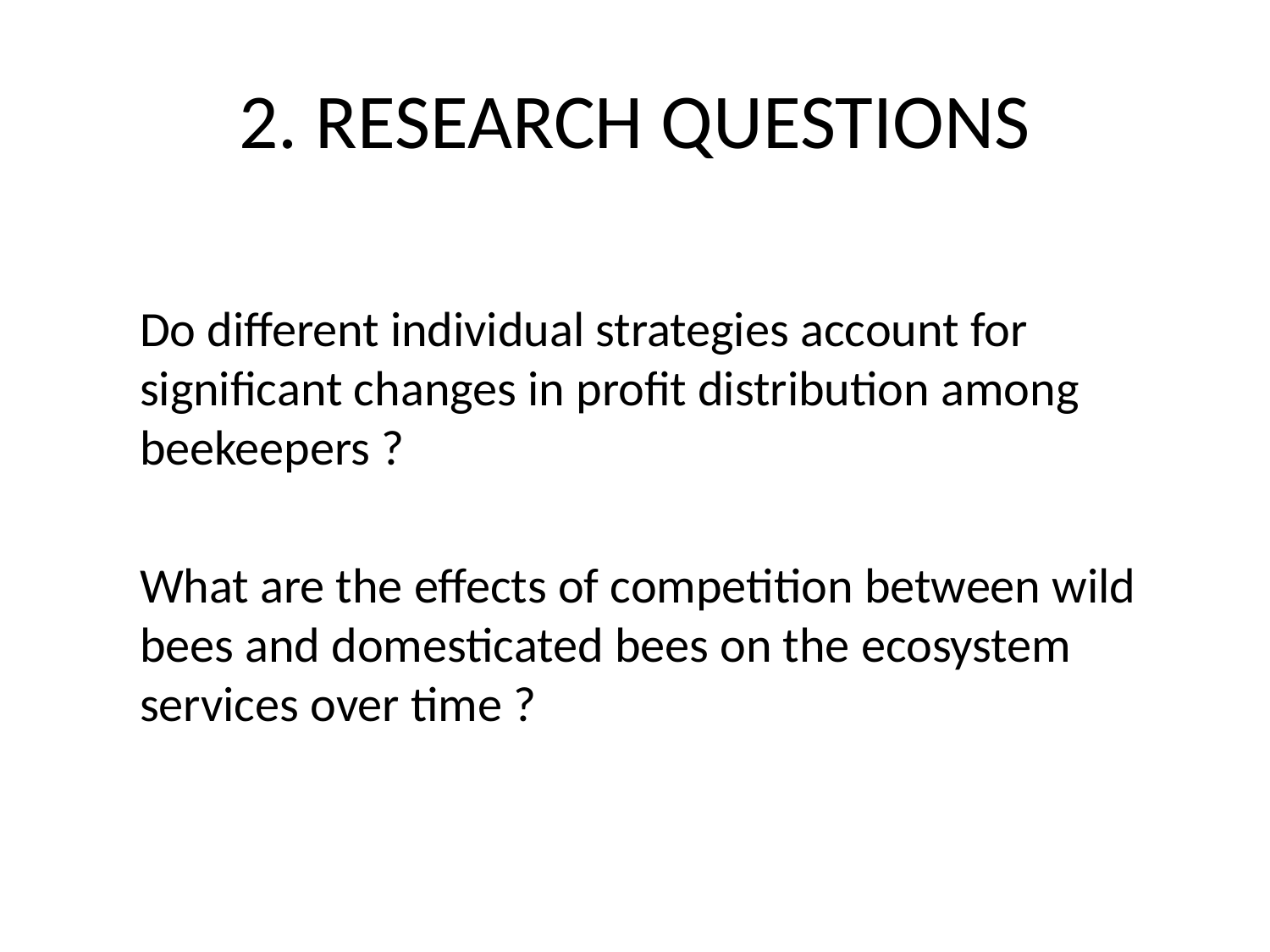

# 2. RESEARCH QUESTIONS

Do different individual strategies account for significant changes in profit distribution among beekeepers ?

What are the effects of competition between wild bees and domesticated bees on the ecosystem services over time ?